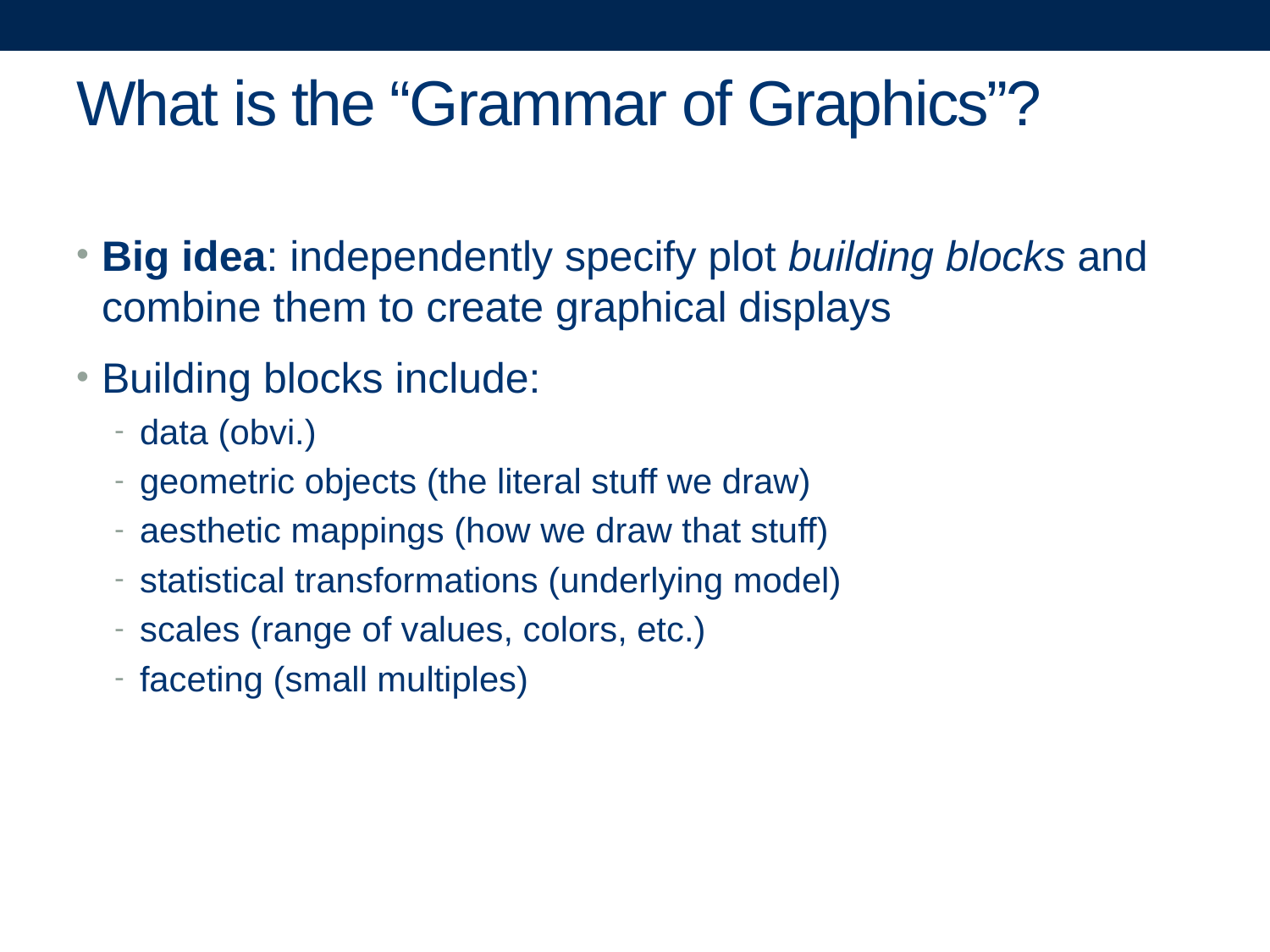

# What is the “Grammar of Graphics”?
Big idea: independently specify plot building blocks and combine them to create graphical displays
Building blocks include:
data (obvi.)
geometric objects (the literal stuff we draw)
aesthetic mappings (how we draw that stuff)
statistical transformations (underlying model)
scales (range of values, colors, etc.)
faceting (small multiples)